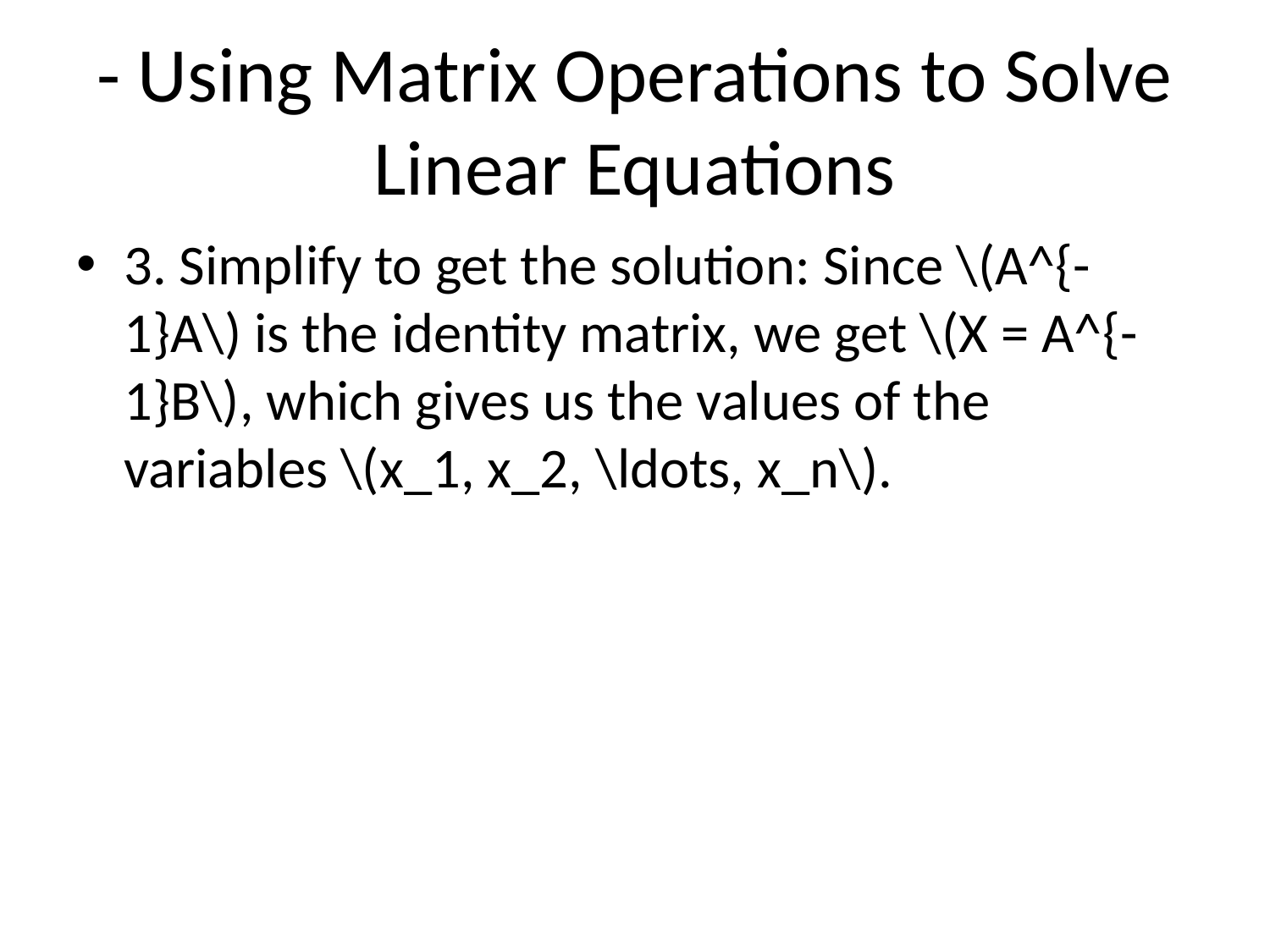

# - Using Matrix Operations to Solve Linear Equations
3. Simplify to get the solution: Since \(A^{-1}A\) is the identity matrix, we get \(X = A^{-1}B\), which gives us the values of the variables \(x_1, x_2, \ldots, x_n\).